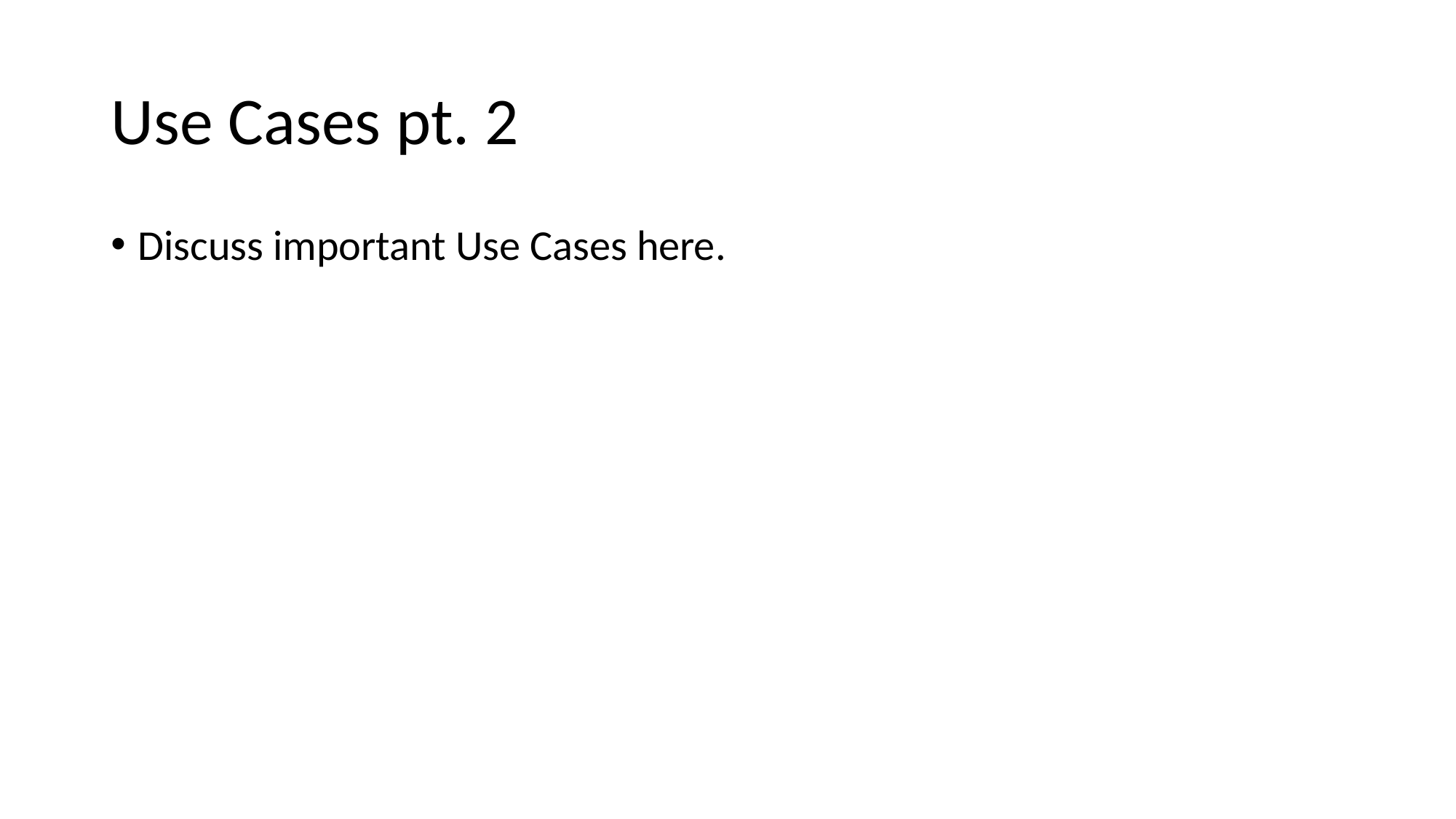

# Use Cases pt. 2
Discuss important Use Cases here.